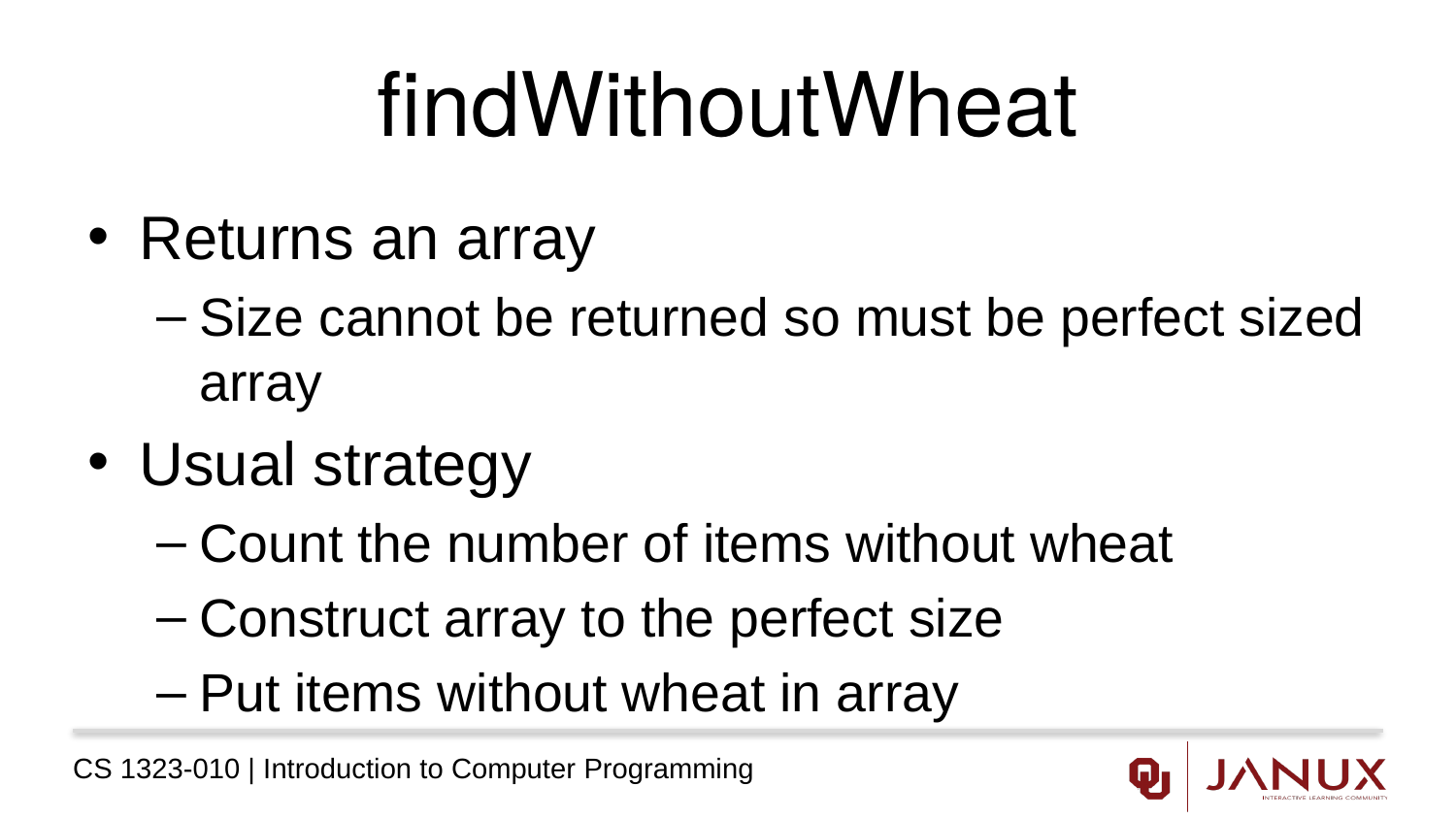

# findWithoutWheat
Returns an array
Size cannot be returned so must be perfect sized array
Usual strategy
Count the number of items without wheat
Construct array to the perfect size
Put items without wheat in array